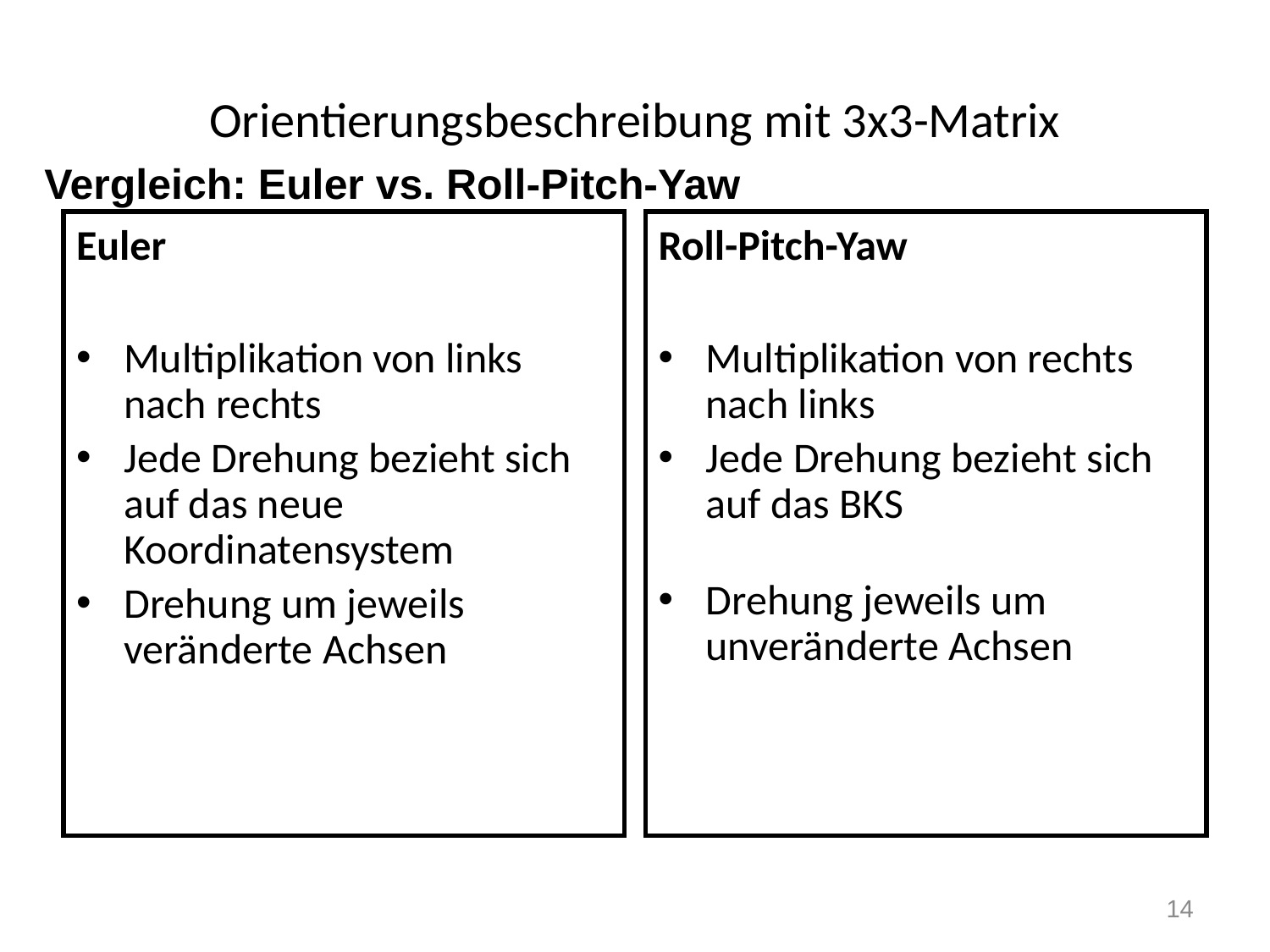

# Orientierungsbeschreibung mit 3x3-Matrix
Vergleich: Euler vs. Roll-Pitch-Yaw
Euler

Multiplikation von links nach rechts
Jede Drehung bezieht sich auf das neue Koordinatensystem
Drehung um jeweils veränderte Achsen

Roll-Pitch-Yaw

Multiplikation von rechts nach links
Jede Drehung bezieht sich auf das BKS
Drehung jeweils um unveränderte Achsen

14